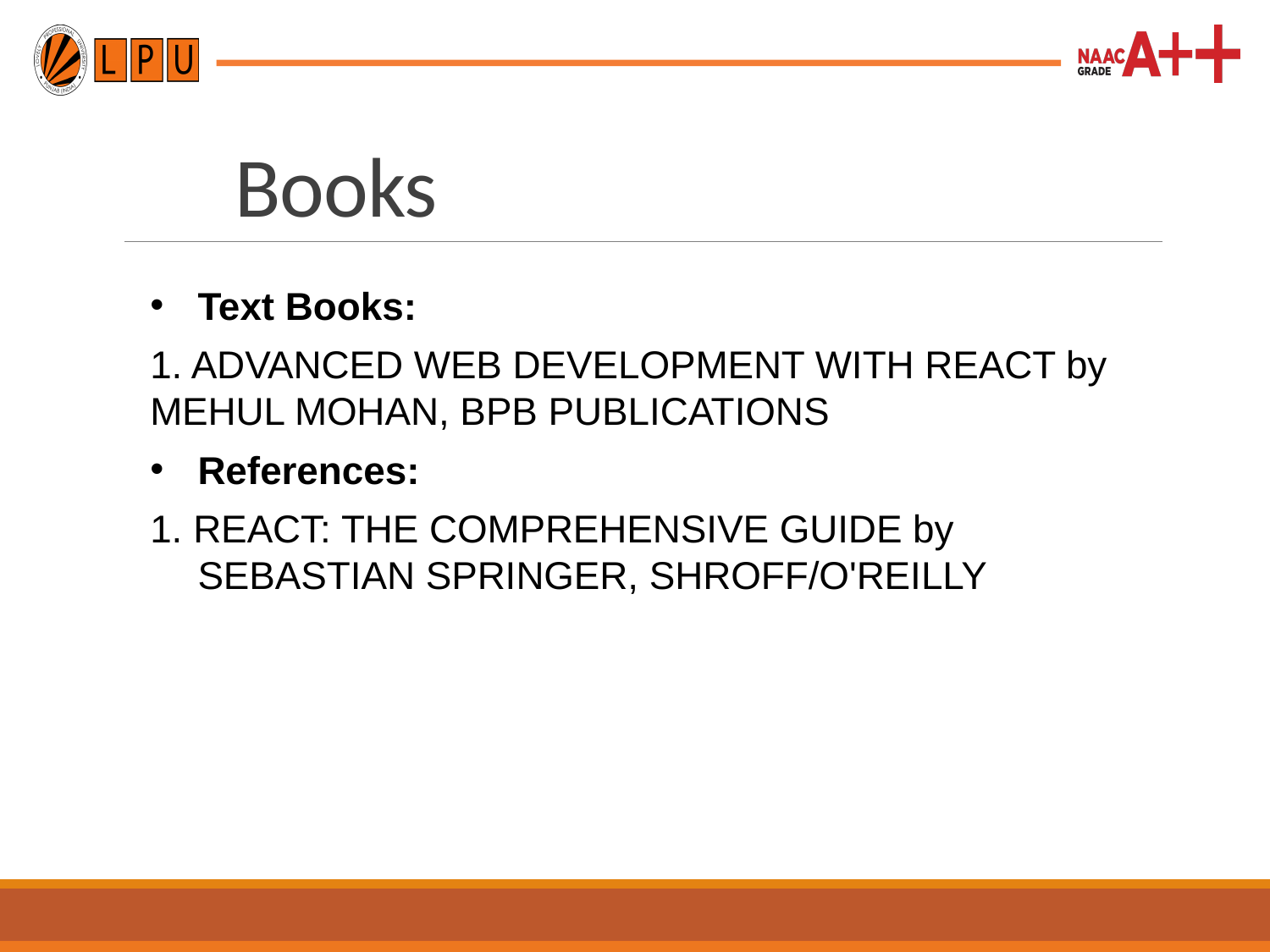

Books
Text Books:
1. ADVANCED WEB DEVELOPMENT WITH REACT by MEHUL MOHAN, BPB PUBLICATIONS
References:
1. REACT: THE COMPREHENSIVE GUIDE by SEBASTIAN SPRINGER, SHROFF/O'REILLY